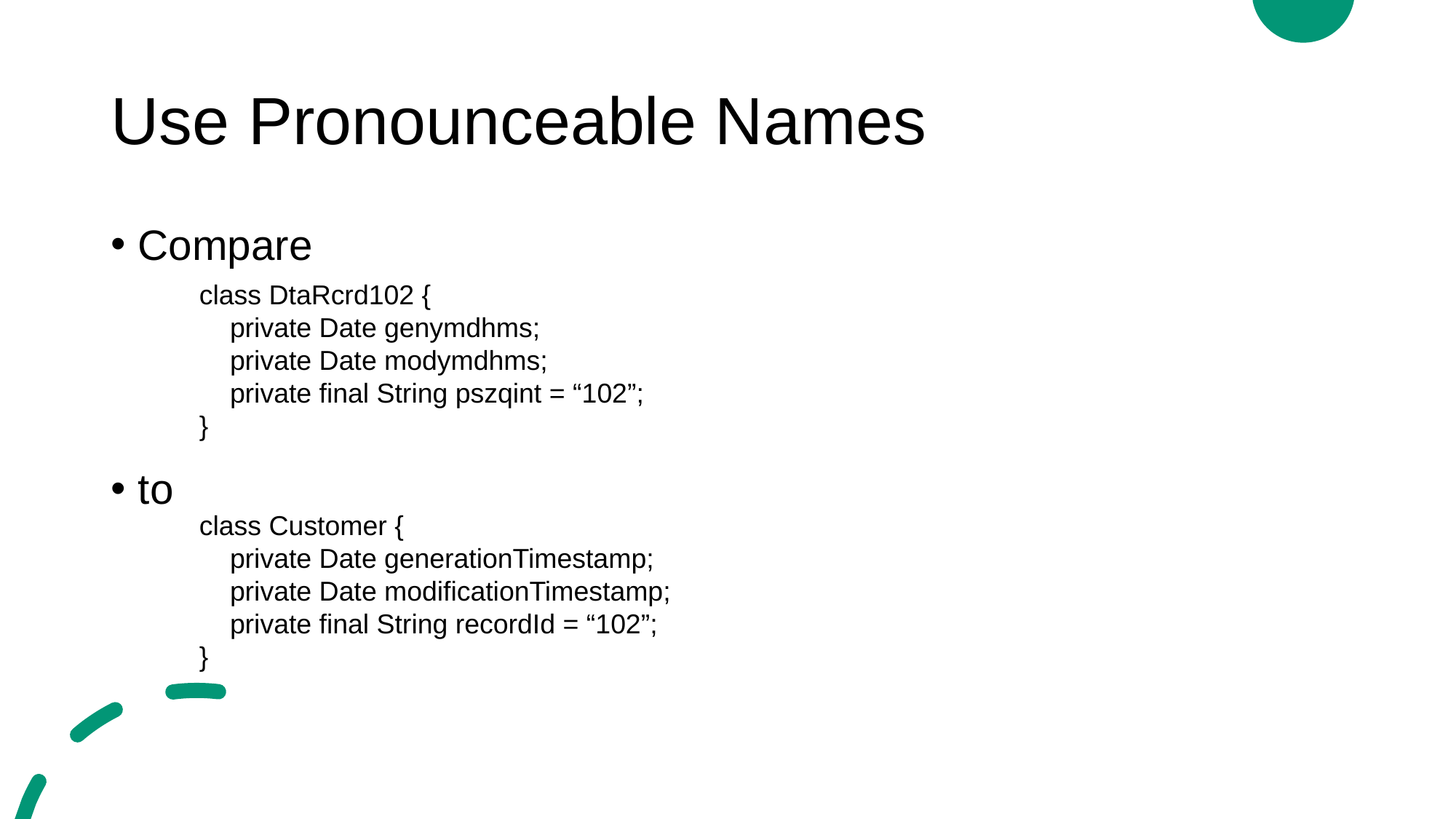

# Use Pronounceable Names
Compare

to

class DtaRcrd102 {
    private Date genymdhms;
    private Date modymdhms;
    private final String pszqint = “102”;
}
class Customer {
    private Date generationTimestamp;
    private Date modificationTimestamp;
    private final String recordId = “102”;
}